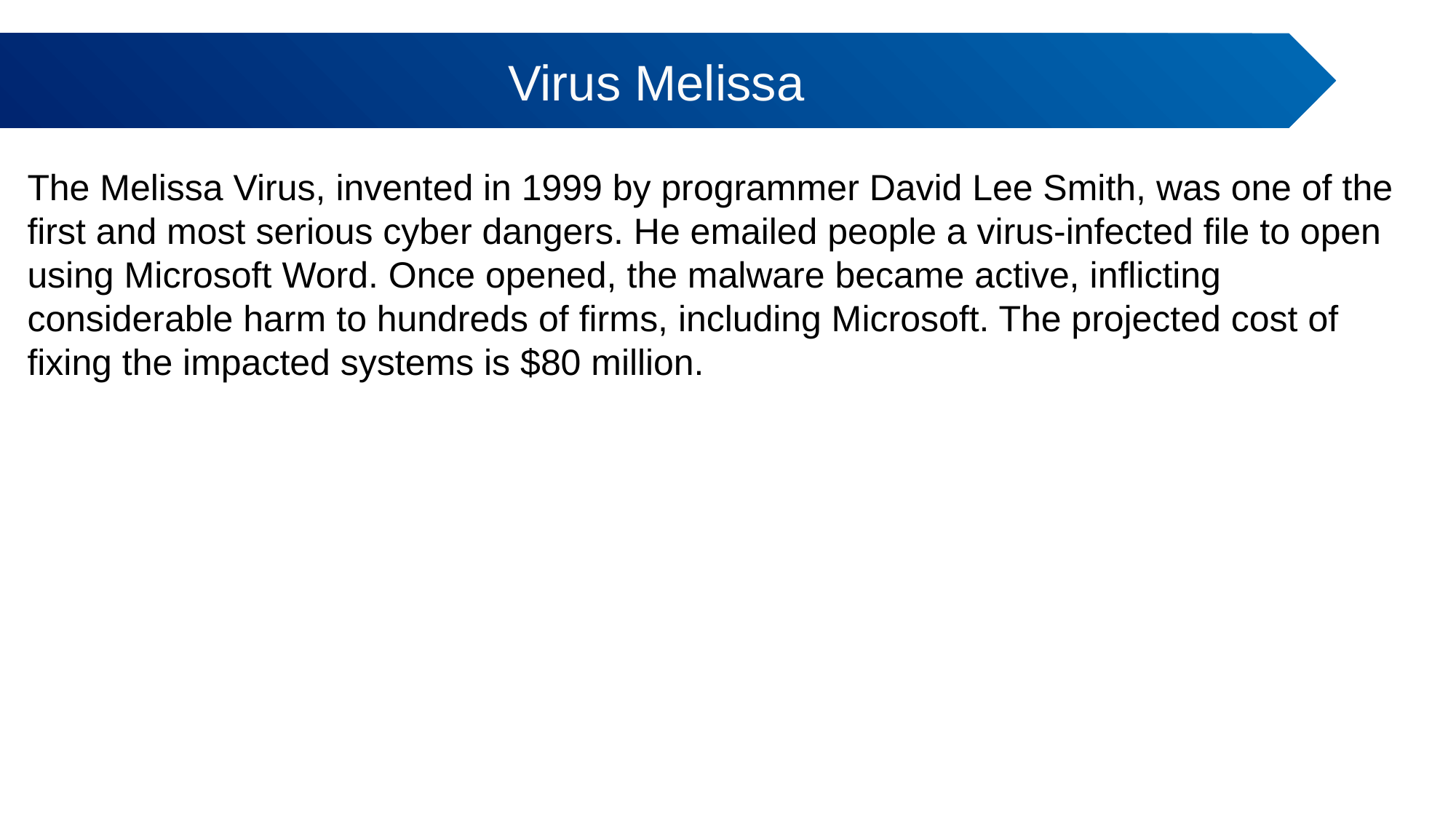

Virus Melissa
# The Melissa Virus, invented in 1999 by programmer David Lee Smith, was one of the first and most serious cyber dangers. He emailed people a virus-infected file to open using Microsoft Word. Once opened, the malware became active, inflicting considerable harm to hundreds of firms, including Microsoft. The projected cost of fixing the impacted systems is $80 million.